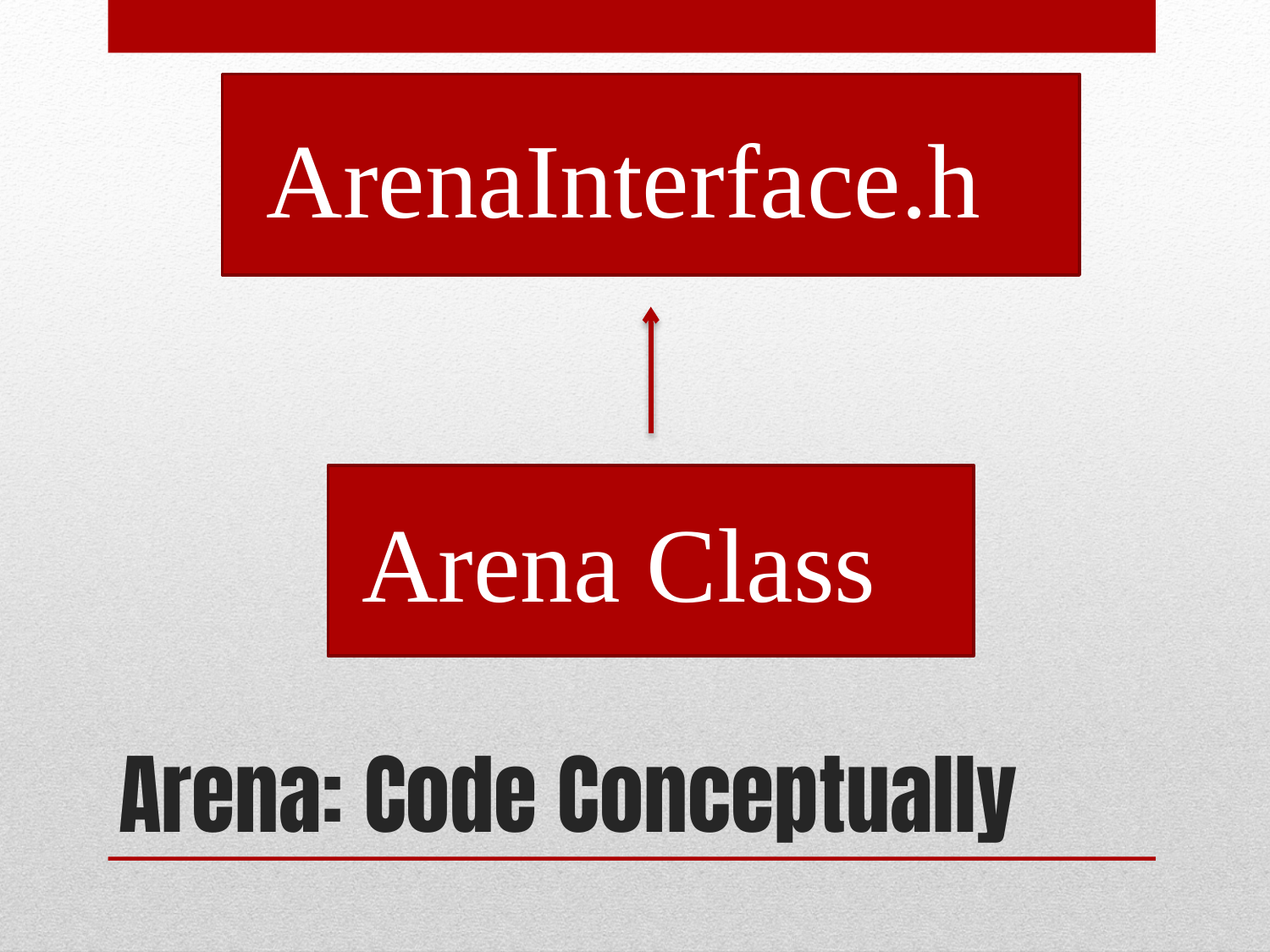

ArenaInterface.h

Arena Class
# Arena: Code Conceptually